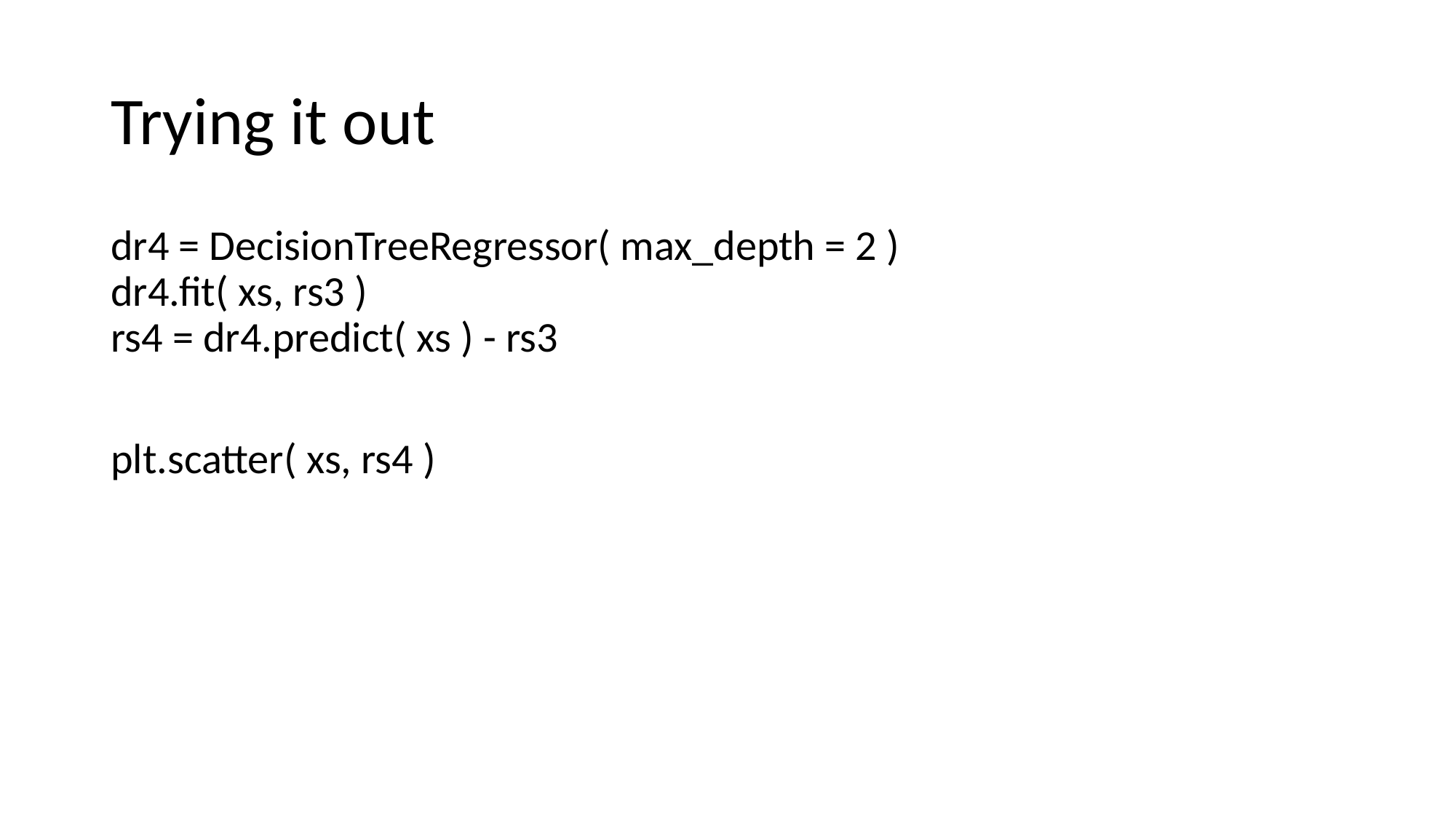

# Trying it out
dr4 = DecisionTreeRegressor( max_depth = 2 )
dr4.fit( xs, rs3 )
rs4 = dr4.predict( xs ) - rs3

plt.scatter( xs, rs4 )